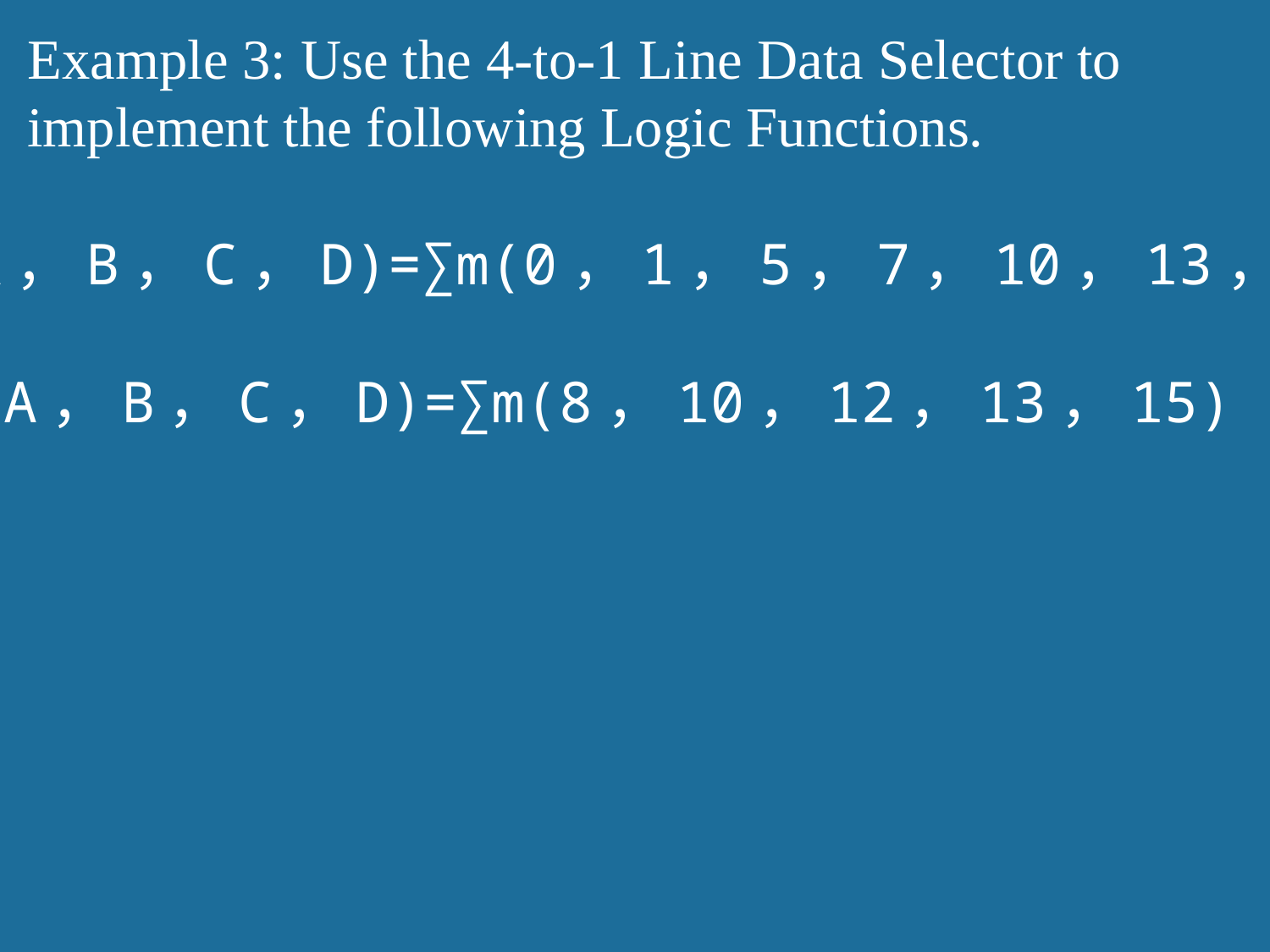

Example 3: Use the 4-to-1 Line Data Selector to implement the following Logic Functions.
F1(A，B，C，D)=∑m(0，1，5，7，10，13，15)
F2(A，B，C，D)=∑m(8，10，12，13，15)